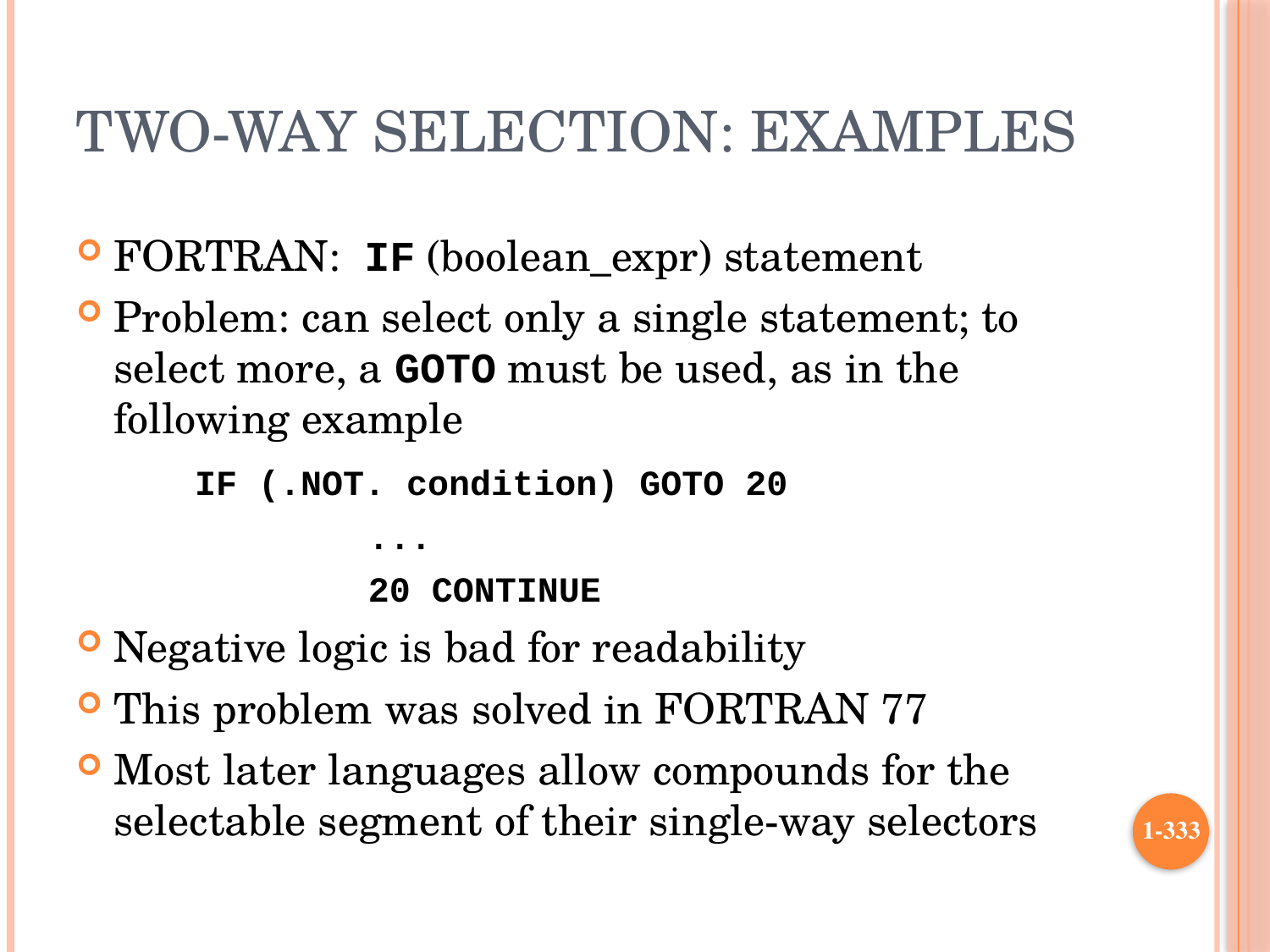

# Two-Way Selection: Examples
FORTRAN:  IF (boolean_expr) statement
Problem: can select only a single statement; to select more, a GOTO must be used, as in the following example
          IF (.NOT. condition) GOTO 20
			...
  		20 CONTINUE
Negative logic is bad for readability
This problem was solved in FORTRAN 77
Most later languages allow compounds for the selectable segment of their single-way selectors
1-333